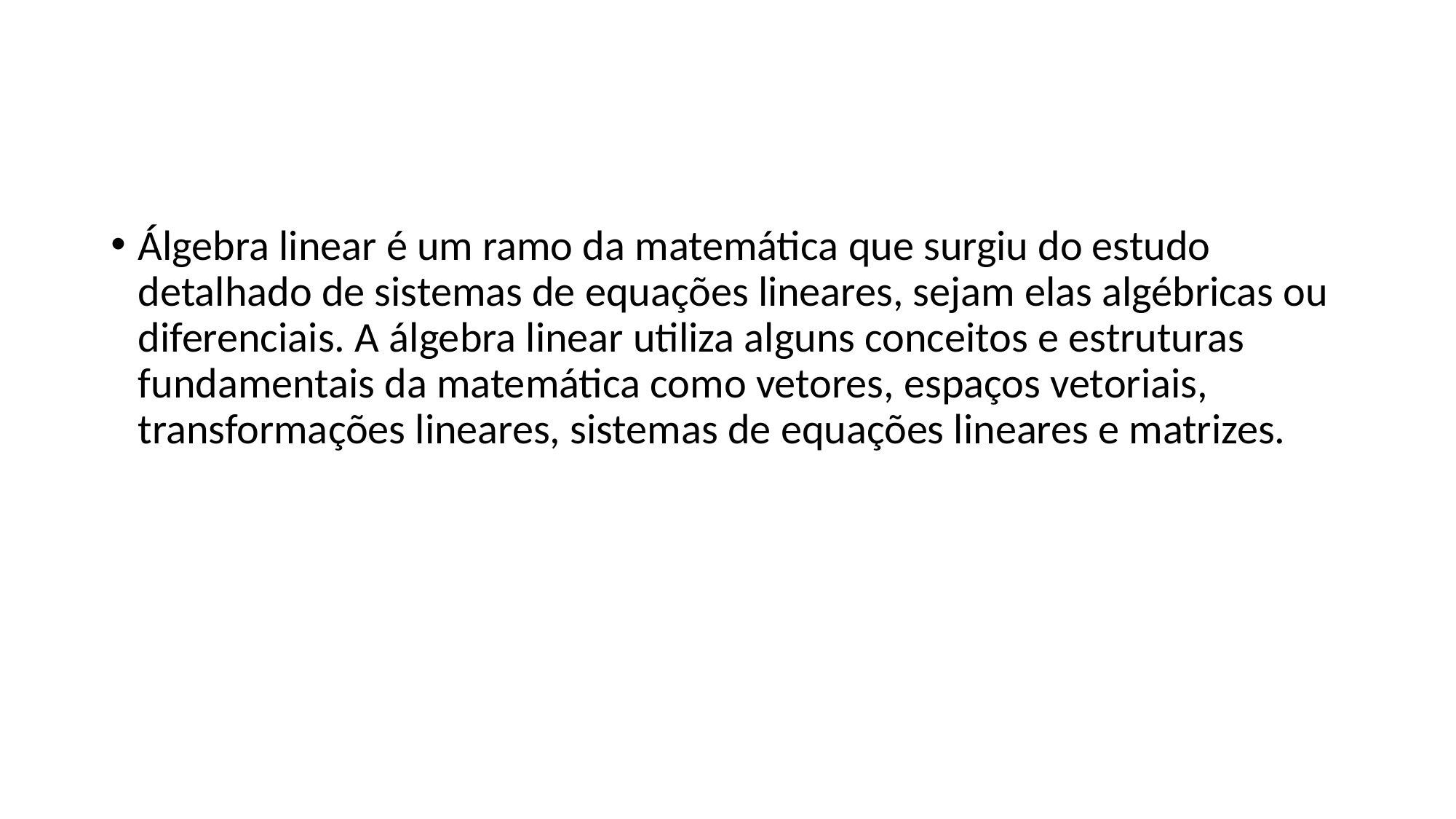

#
Álgebra linear é um ramo da matemática que surgiu do estudo detalhado de sistemas de equações lineares, sejam elas algébricas ou diferenciais. A álgebra linear utiliza alguns conceitos e estruturas fundamentais da matemática como vetores, espaços vetoriais, transformações lineares, sistemas de equações lineares e matrizes.